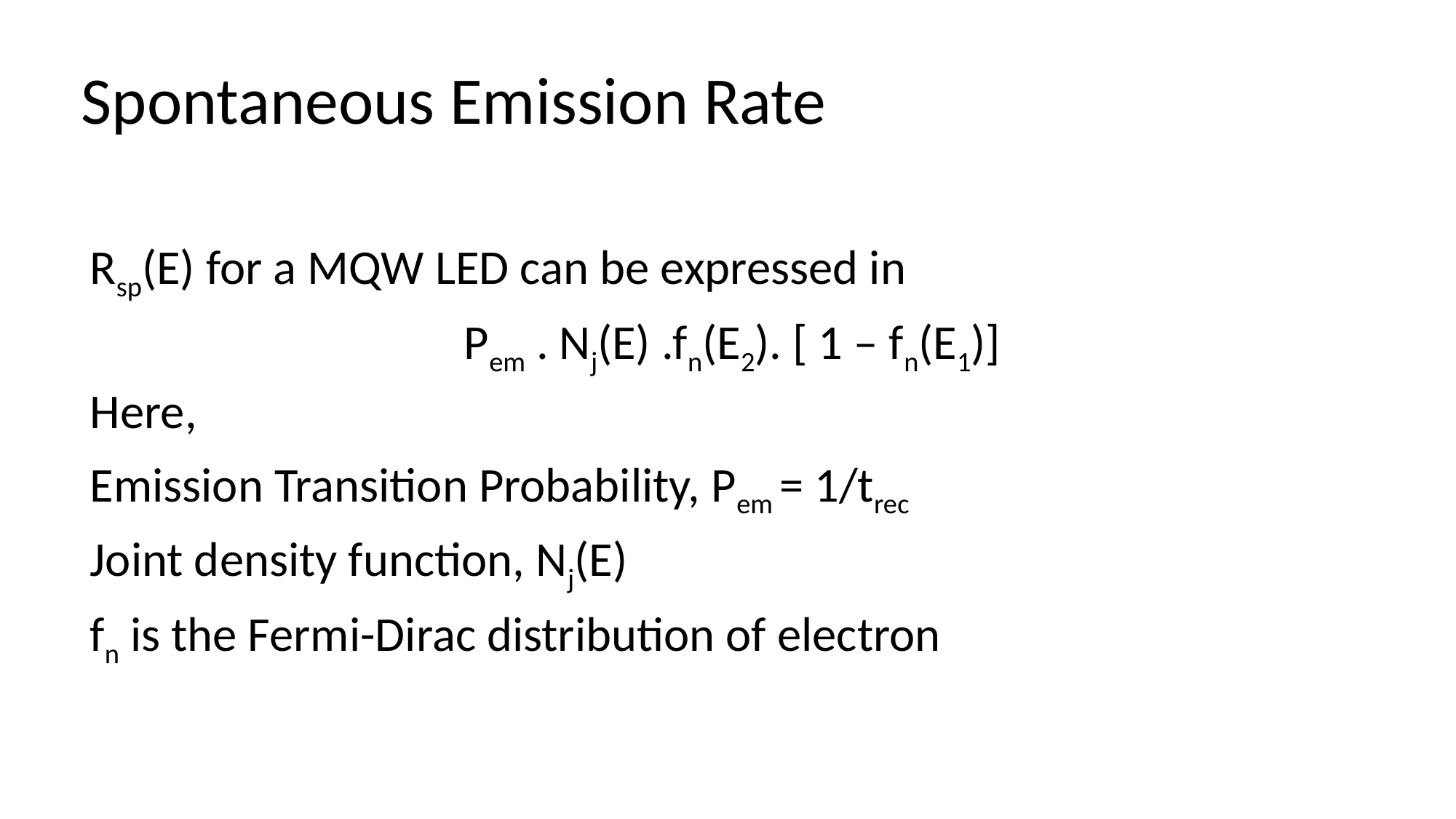

# Spontaneous Emission Rate
Rsp(E) for a MQW LED can be expressed in
Pem . Nj(E) .fn(E2). [ 1 – fn(E1)]
Here,
Emission Transition Probability, Pem = 1/trec
Joint density function, Nj(E)
fn is the Fermi-Dirac distribution of electron